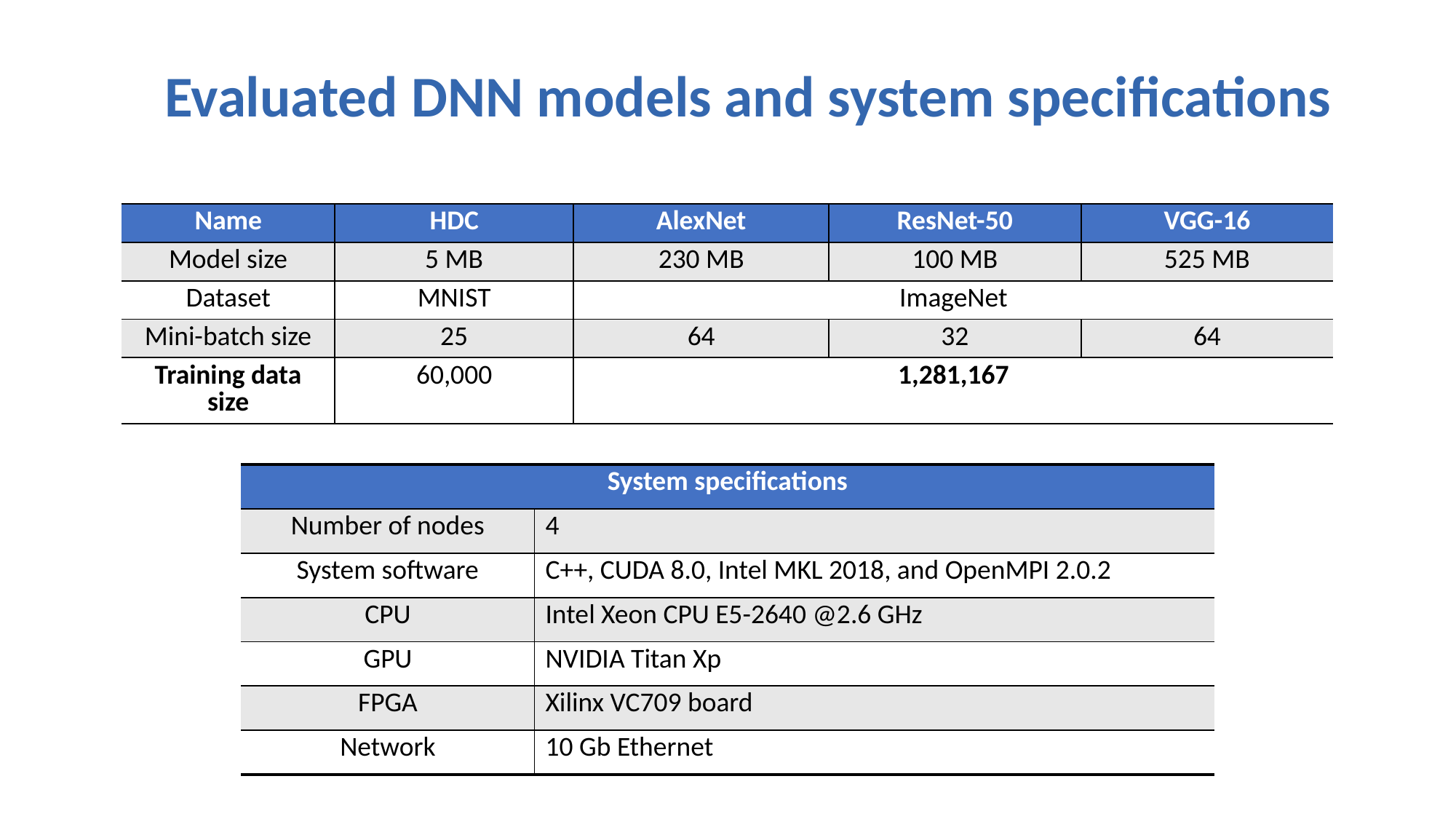

Evaluated DNN models and system specifications
| Name | HDC | AlexNet | ResNet-50 | VGG-16 |
| --- | --- | --- | --- | --- |
| Model size | 5 MB | 230 MB | 100 MB | 525 MB |
| Dataset | MNIST | ImageNet |  |  |
| Mini-batch size | 25 | 64 | 32 | 64 |
| Training data size | 60,000 | 1,281,167 |  |  |
| System specifications |  |
| --- | --- |
| Number of nodes | 4 |
| System software | C++, CUDA 8.0, Intel MKL 2018, and OpenMPI 2.0.2 |
| CPU | Intel Xeon CPU E5-2640 @2.6 GHz |
| GPU | NVIDIA Titan Xp |
| FPGA | Xilinx VC709 board |
| Network | 10 Gb Ethernet |